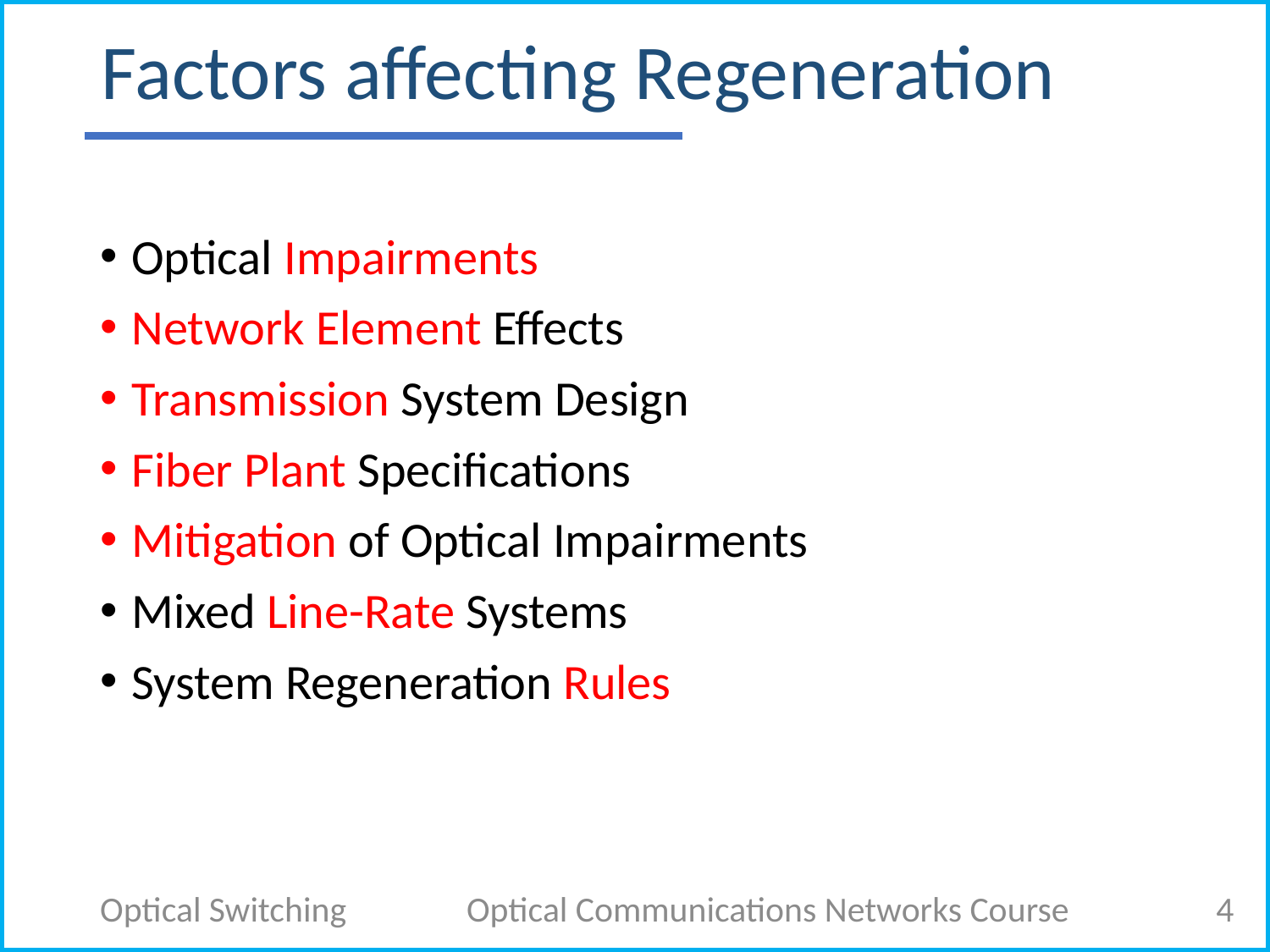

# Factors affecting Regeneration

Optical Impairments
Network Element Effects
Transmission System Design
Fiber Plant Specifications
Mitigation of Optical Impairments
Mixed Line-Rate Systems
System Regeneration Rules
Optical Switching
Optical Communications Networks Course
4